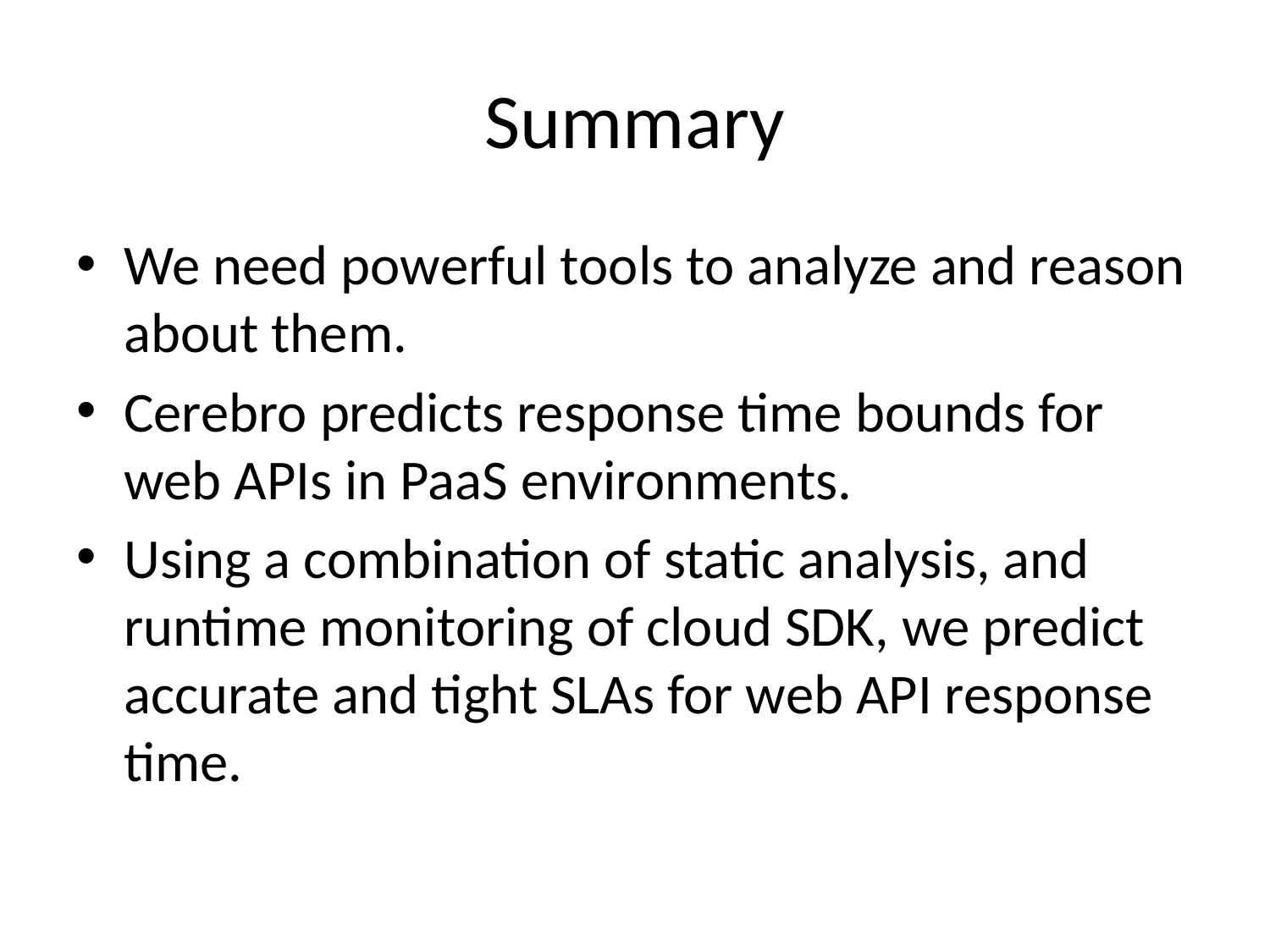

# Summary
We need powerful tools to analyze and reason about them.
Cerebro predicts response time bounds for web APIs in PaaS environments.
Using a combination of static analysis, and runtime monitoring of cloud SDK, we predict accurate and tight SLAs for web API response time.